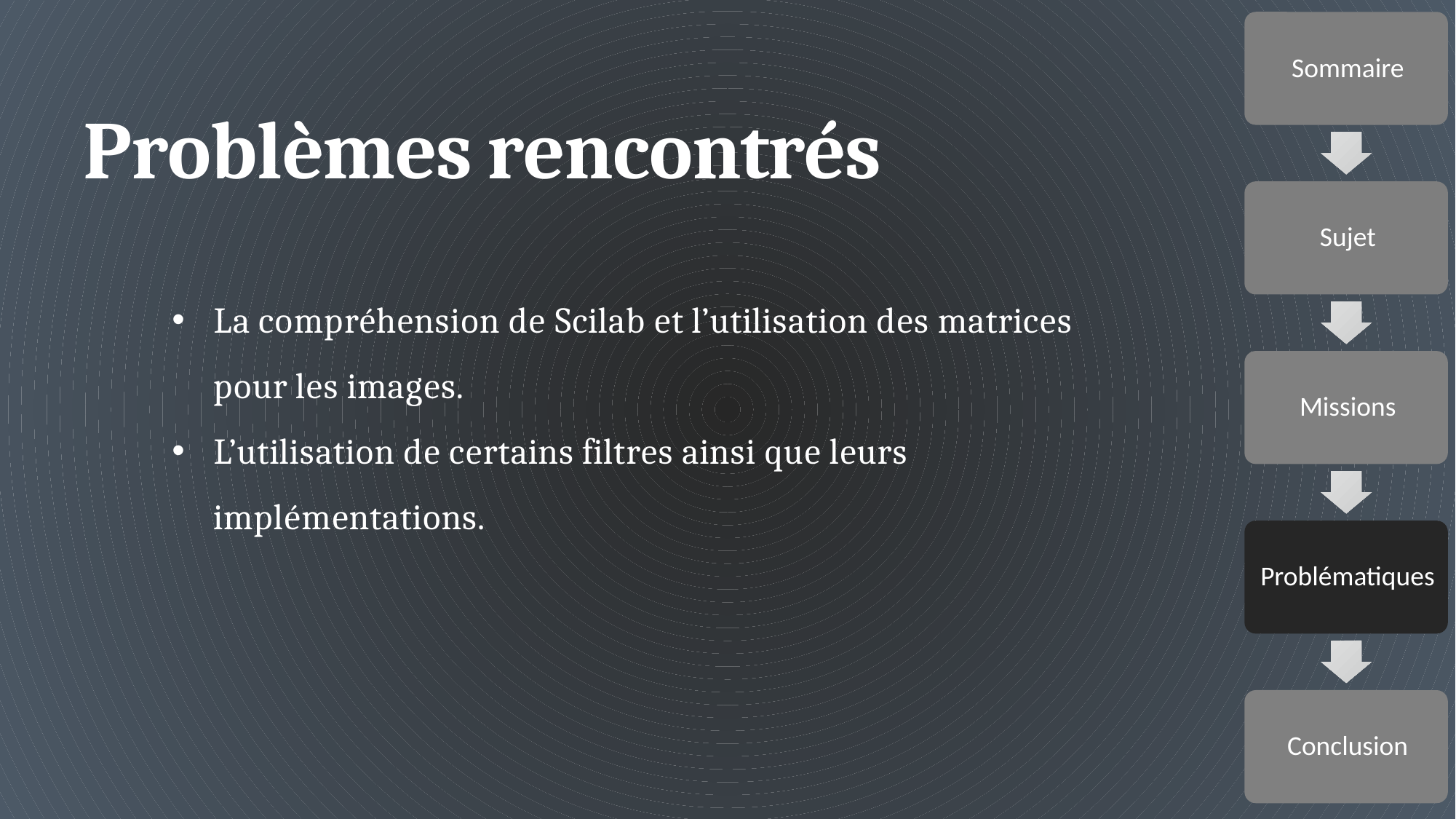

Sommaire

Sujet

Missions

Problématiques

Conclusion
Problèmes rencontrés
La compréhension de Scilab et l’utilisation des matrices pour les images.
L’utilisation de certains filtres ainsi que leurs implémentations.